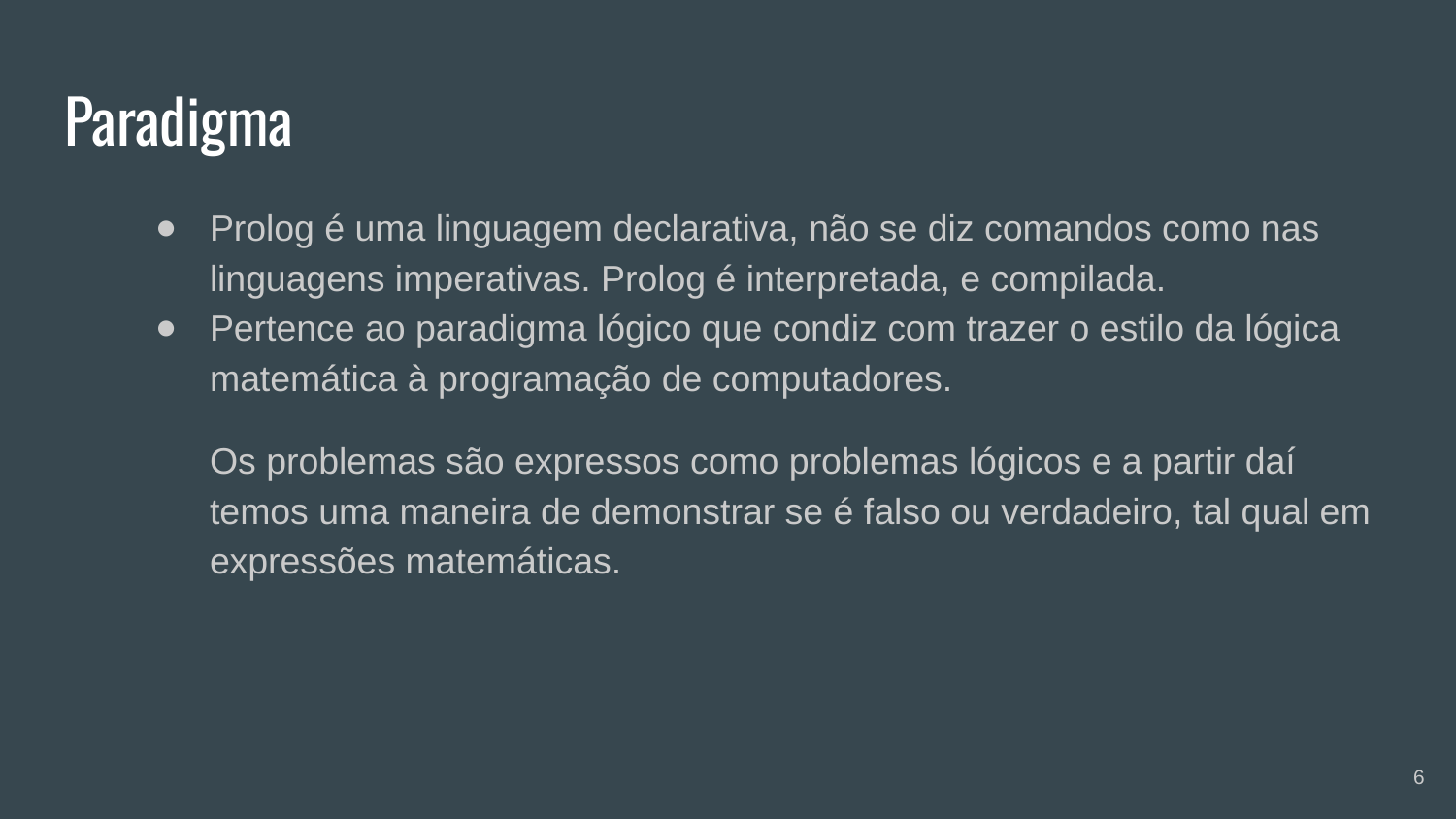

# Paradigma
Prolog é uma linguagem declarativa, não se diz comandos como nas linguagens imperativas. Prolog é interpretada, e compilada.
Pertence ao paradigma lógico que condiz com trazer o estilo da lógica matemática à programação de computadores.
Os problemas são expressos como problemas lógicos e a partir daí temos uma maneira de demonstrar se é falso ou verdadeiro, tal qual em expressões matemáticas.
6